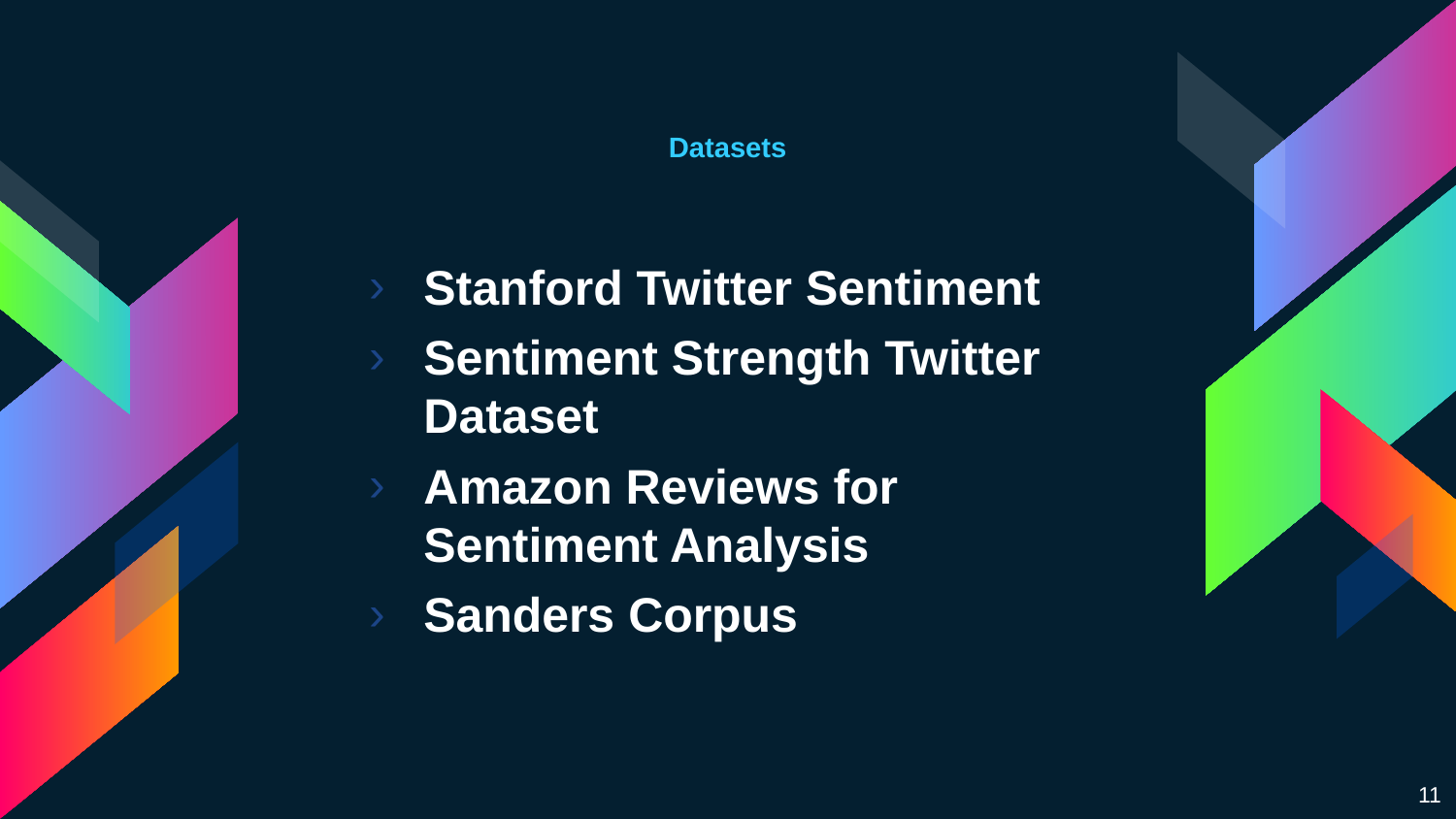

Datasets
Stanford Twitter Sentiment
Sentiment Strength Twitter Dataset
Amazon Reviews for Sentiment Analysis
Sanders Corpus

11